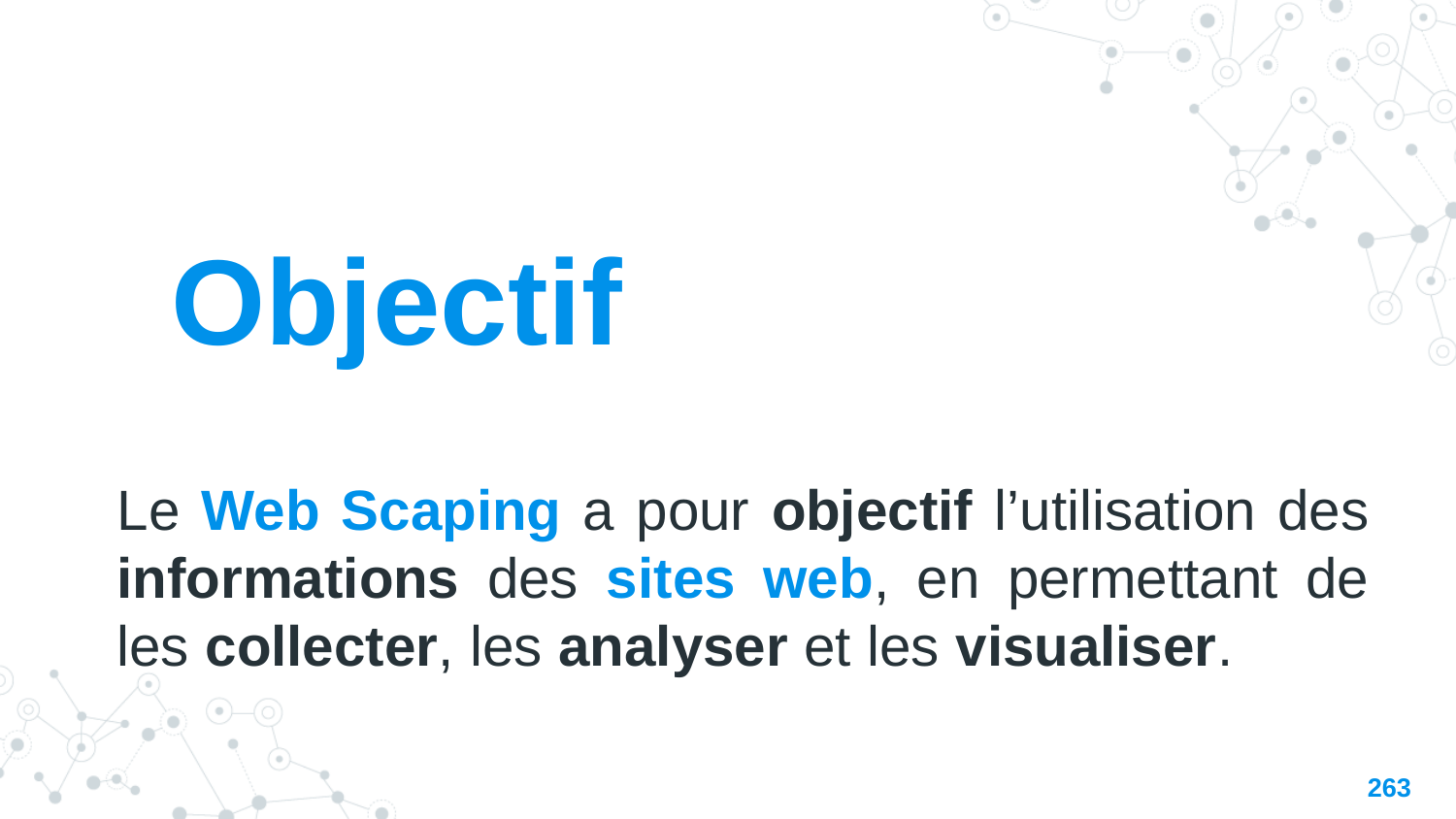

Objectif
Le Web Scaping a pour objectif l’utilisation des informations des sites web, en permettant de les collecter, les analyser et les visualiser.
263